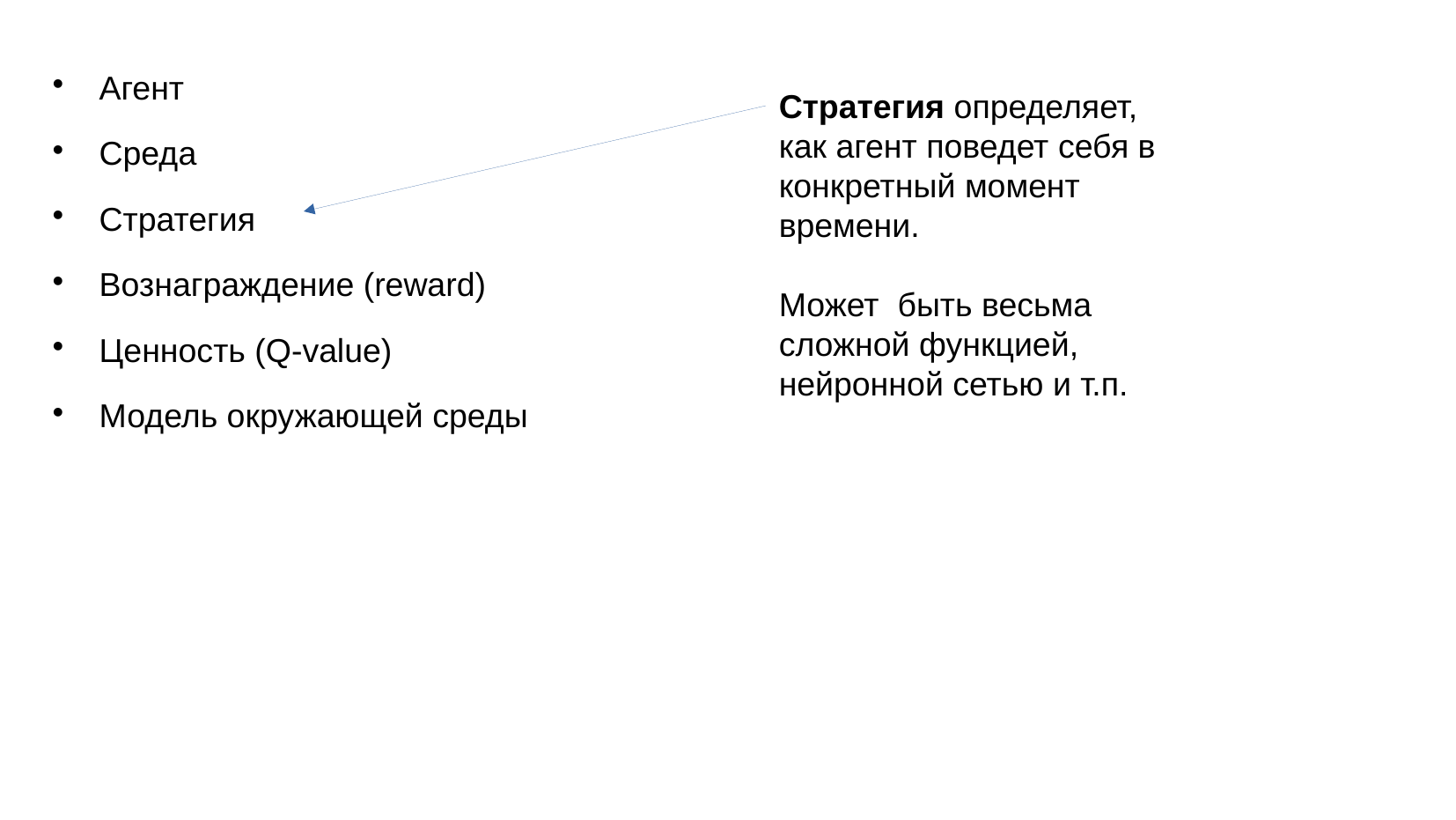

# Агент
Среда
Стратегия
Вознаграждение (reward)
Ценность (Q-value)
Модель окружающей среды
Стратегия определяет, как агент поведет себя в конкретный момент времени.

Может  быть весьма сложной функцией, нейронной сетью и т.п.